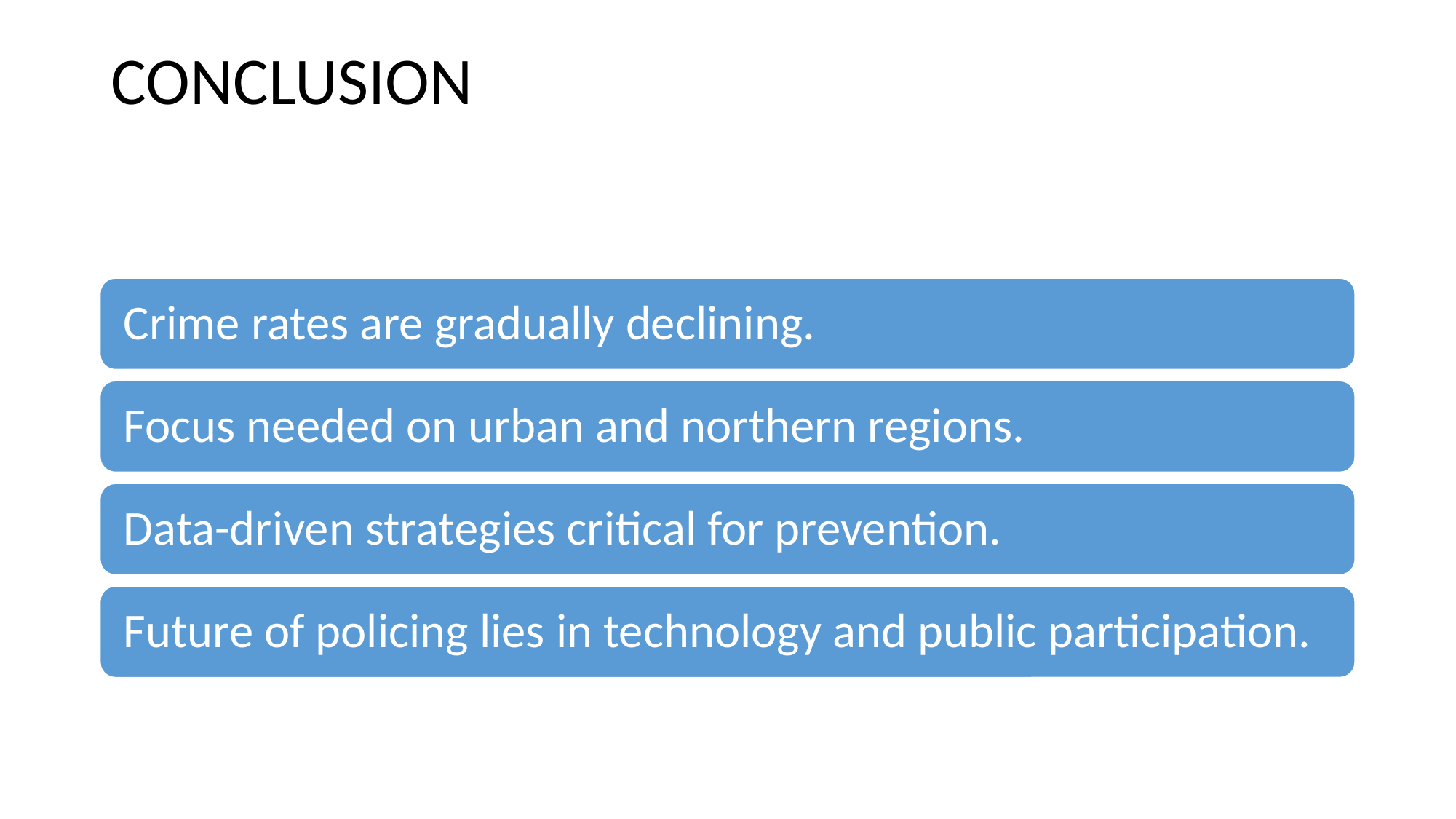

# CONCLUSION
Crime rates are gradually declining.
Focus needed on urban and northern regions.
Data-driven strategies critical for prevention.
Future of policing lies in technology and public participation.